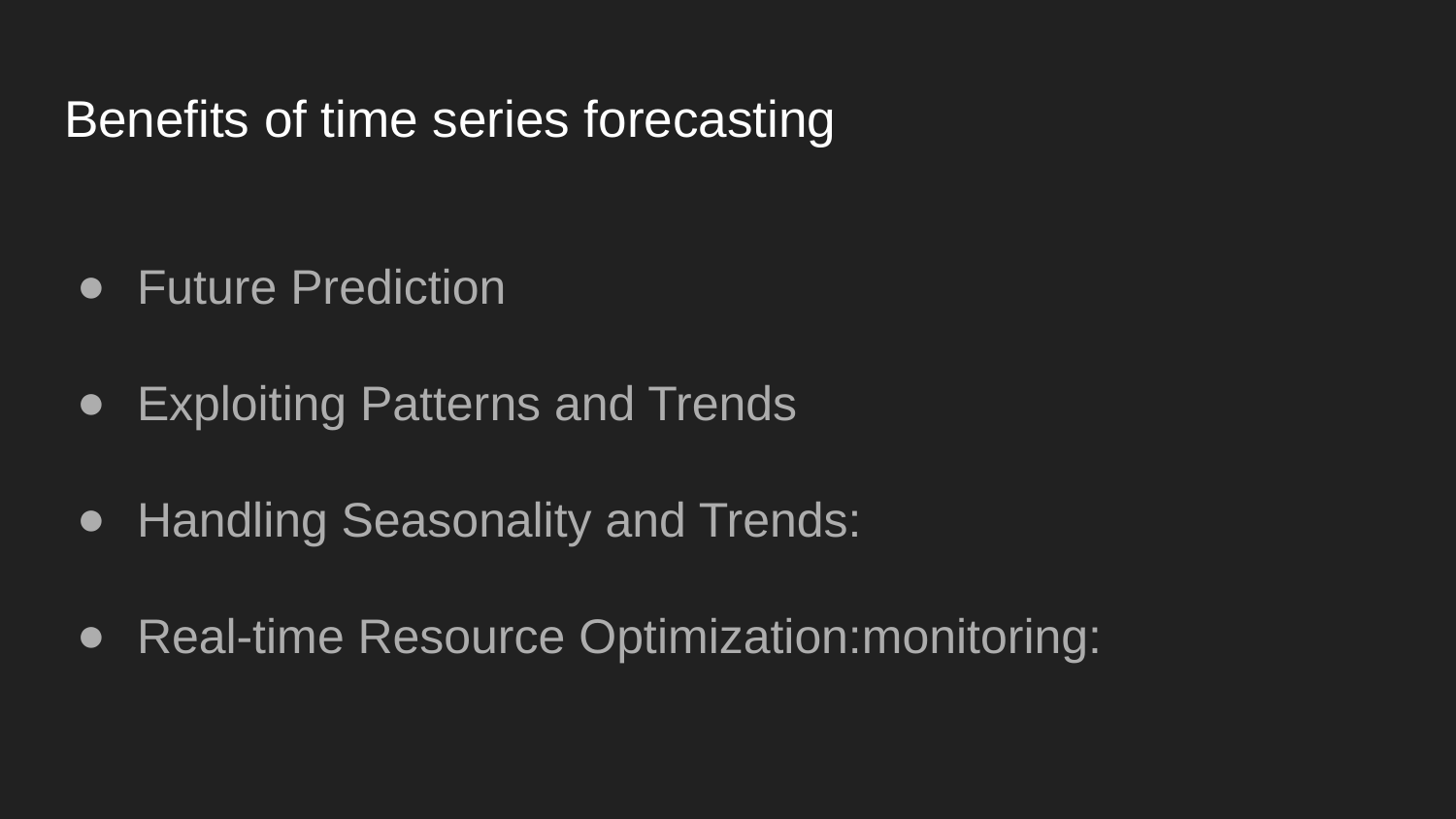

# Benefits of time series forecasting
Future Prediction
Exploiting Patterns and Trends
Handling Seasonality and Trends:
Real-time Resource Optimization:monitoring: